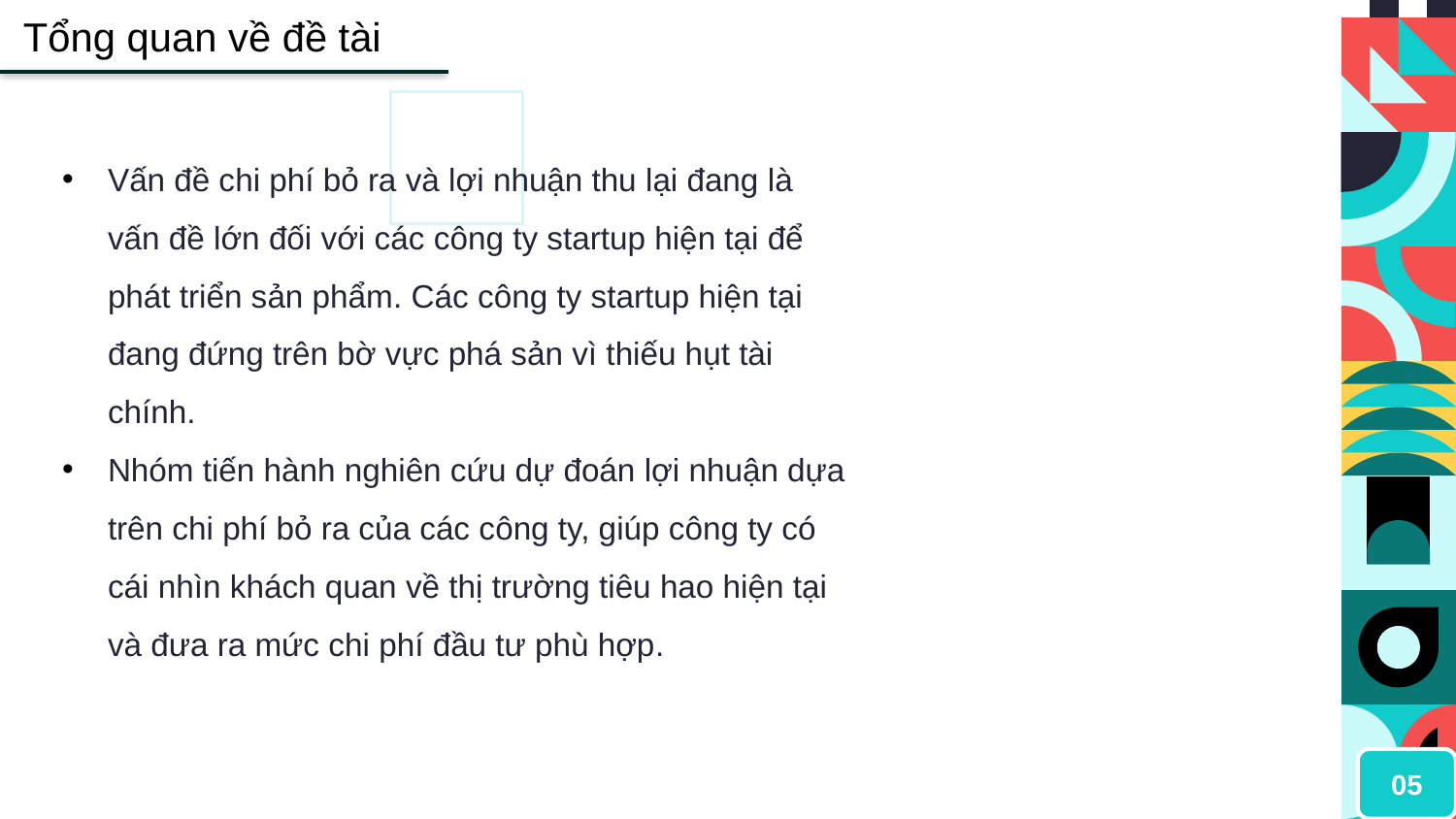

Tổng quan về đề tài

Vấn đề chi phí bỏ ra và lợi nhuận thu lại đang là vấn đề lớn đối với các công ty startup hiện tại để phát triển sản phẩm. Các công ty startup hiện tại đang đứng trên bờ vực phá sản vì thiếu hụt tài chính.
Nhóm tiến hành nghiên cứu dự đoán lợi nhuận dựa trên chi phí bỏ ra của các công ty, giúp công ty có cái nhìn khách quan về thị trường tiêu hao hiện tại và đưa ra mức chi phí đầu tư phù hợp.

05